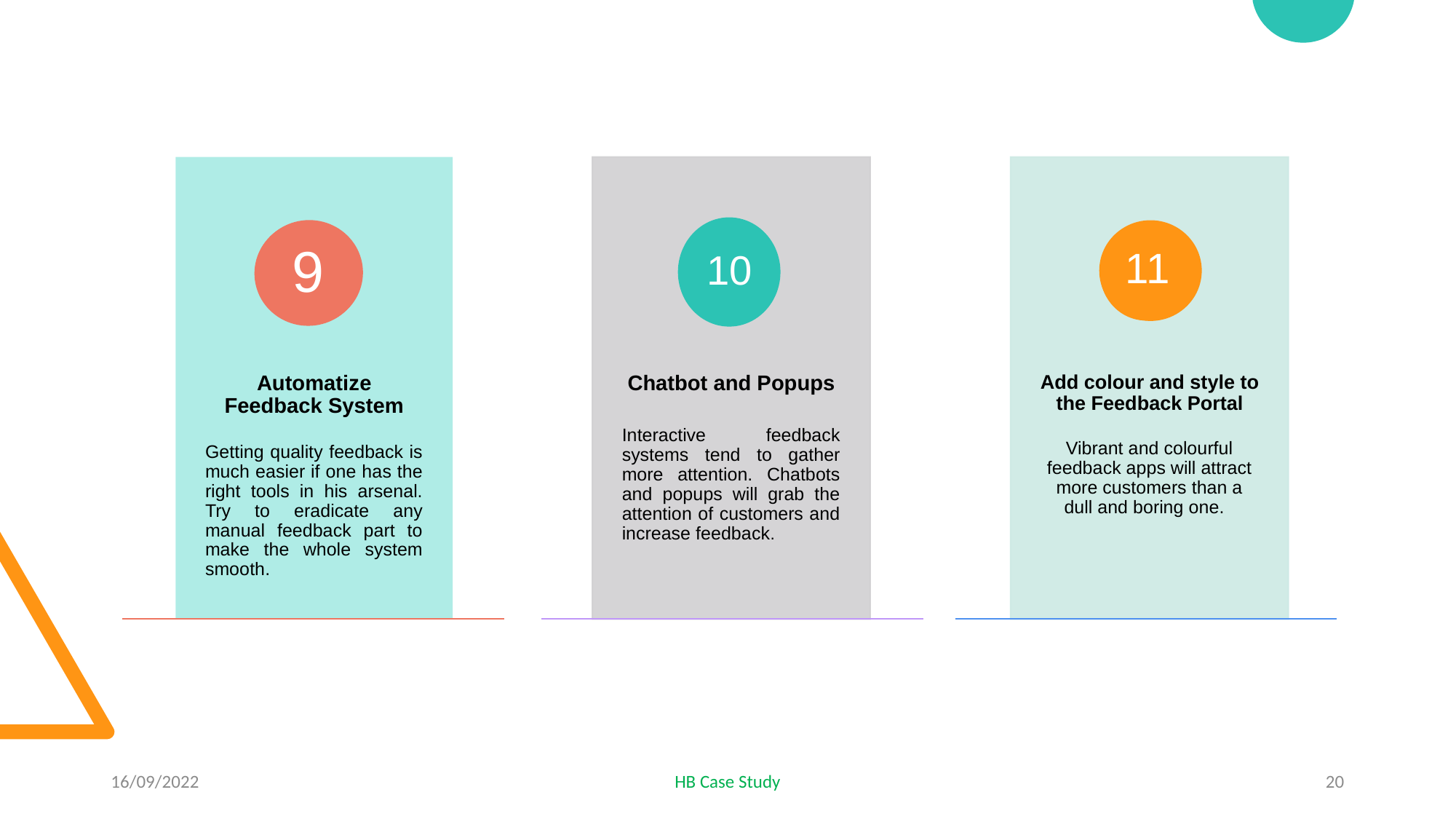

Automatize Feedback System

Getting quality feedback is much easier if one has the right tools in his arsenal. Try to eradicate any manual feedback part to make the whole system smooth.
1
Chatbot and Popups

Interactive feedback systems tend to gather more attention. Chatbots and popups will grab the attention of customers and increase feedback.
2
Add colour and style to the Feedback Portal

Vibrant and colourful feedback apps will attract more customers than a dull and boring one.
3

10

9
11
16/09/2022
HB Case Study
20